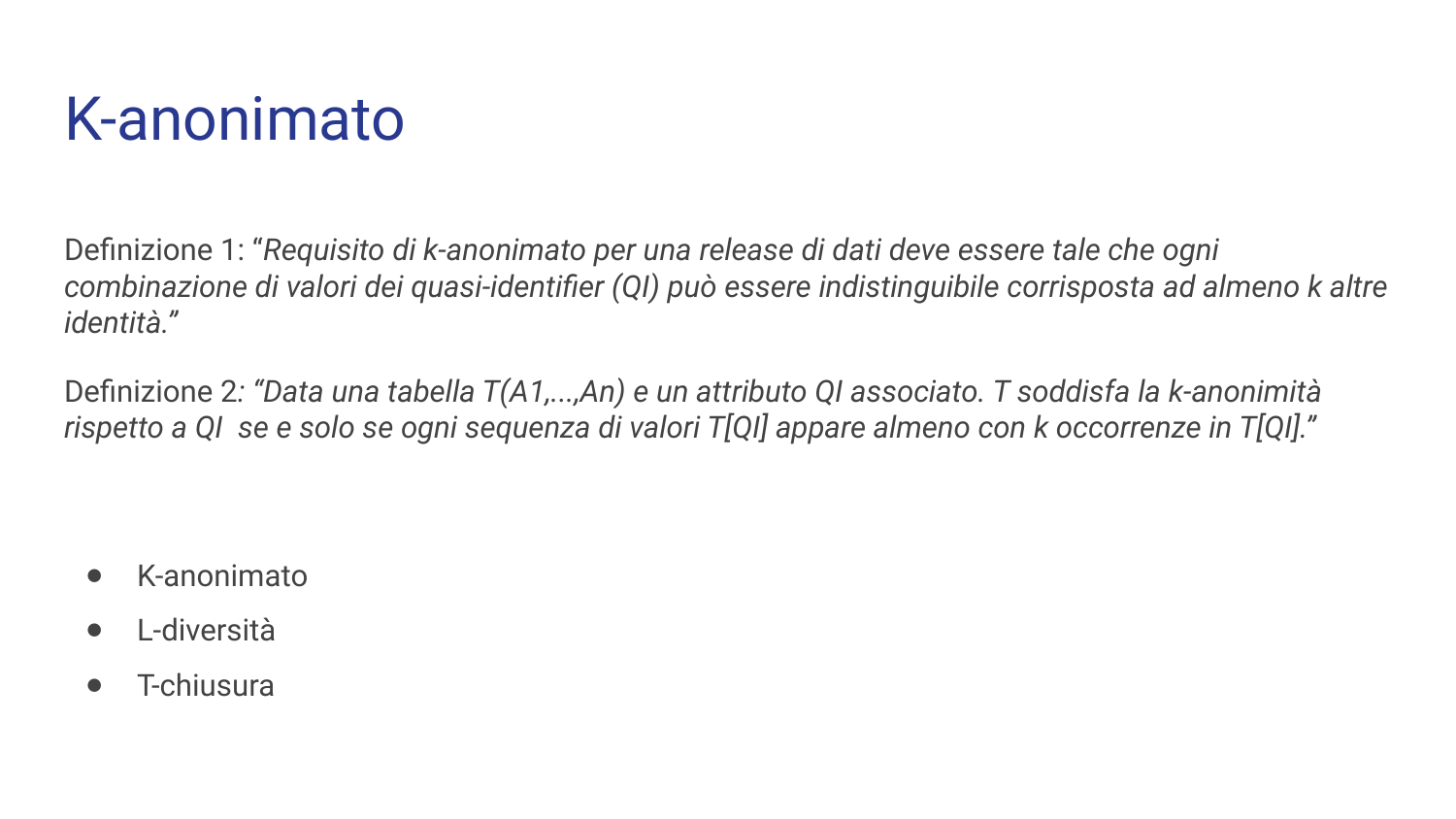

# K-anonimato
Definizione 1: “Requisito di k-anonimato per una release di dati deve essere tale che ogni combinazione di valori dei quasi-identifier (QI) può essere indistinguibile corrisposta ad almeno k altre identità.”
Definizione 2: “Data una tabella T(A1,...,An) e un attributo QI associato. T soddisfa la k-anonimità rispetto a QI  se e solo se ogni sequenza di valori T[QI] appare almeno con k occorrenze in T[QI].”
K-anonimato
L-diversità
T-chiusura